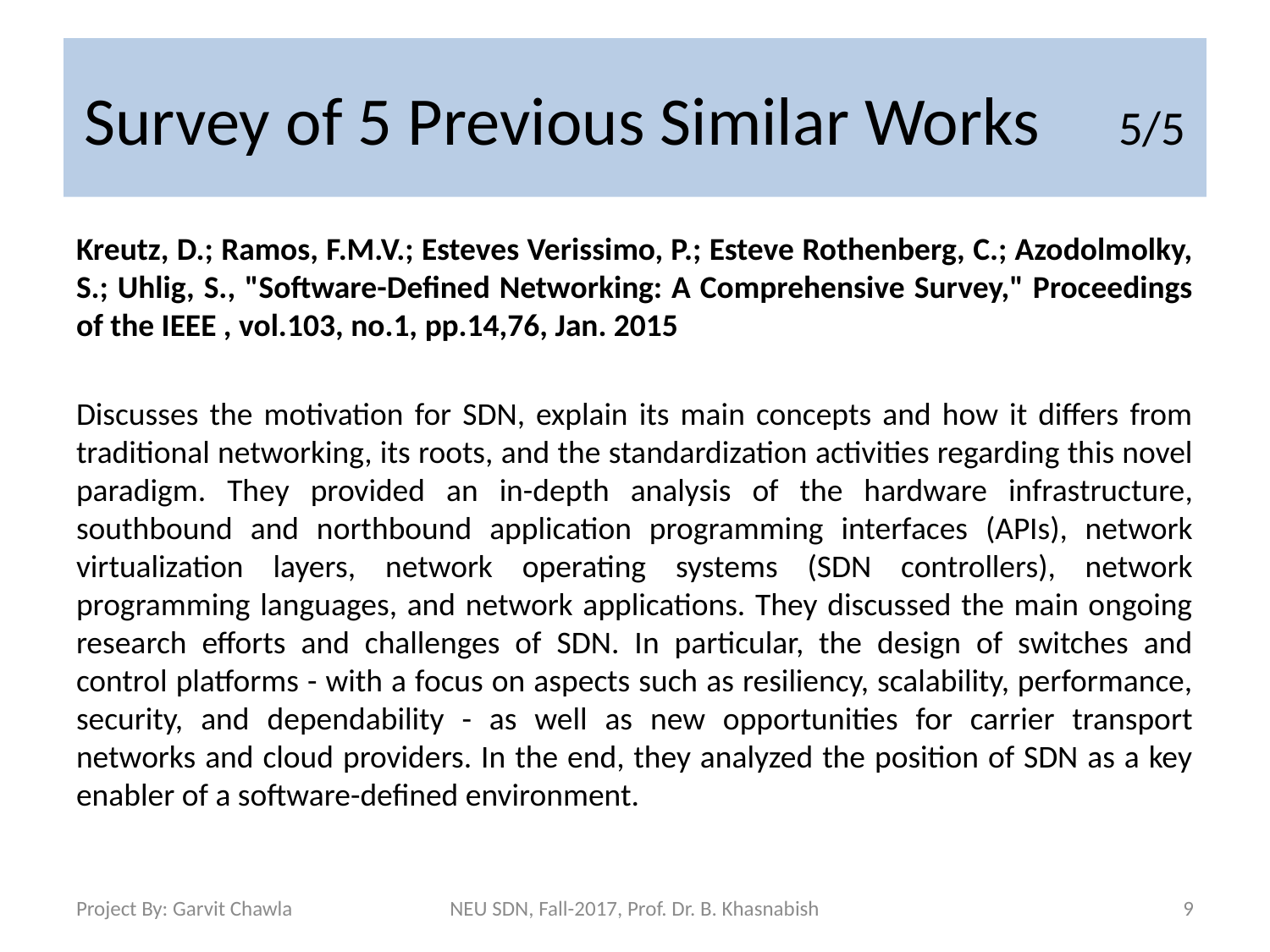

# Survey of 5 Previous Similar Works     5/5
Kreutz, D.; Ramos, F.M.V.; Esteves Verissimo, P.; Esteve Rothenberg, C.; Azodolmolky, S.; Uhlig, S., "Software-Defined Networking: A Comprehensive Survey," Proceedings of the IEEE , vol.103, no.1, pp.14,76, Jan. 2015

Discusses the motivation for SDN, explain its main concepts and how it differs from traditional networking, its roots, and the standardization activities regarding this novel paradigm. They provided an in-depth analysis of the hardware infrastructure, southbound and northbound application programming interfaces (APIs), network virtualization layers, network operating systems (SDN controllers), network programming languages, and network applications. They discussed the main ongoing research efforts and challenges of SDN. In particular, the design of switches and control platforms - with a focus on aspects such as resiliency, scalability, performance, security, and dependability - as well as new opportunities for carrier transport networks and cloud providers. In the end, they analyzed the position of SDN as a key enabler of a software-defined environment.
Project By: Garvit Chawla
NEU SDN, Fall-2017, Prof. Dr. B. Khasnabish
9